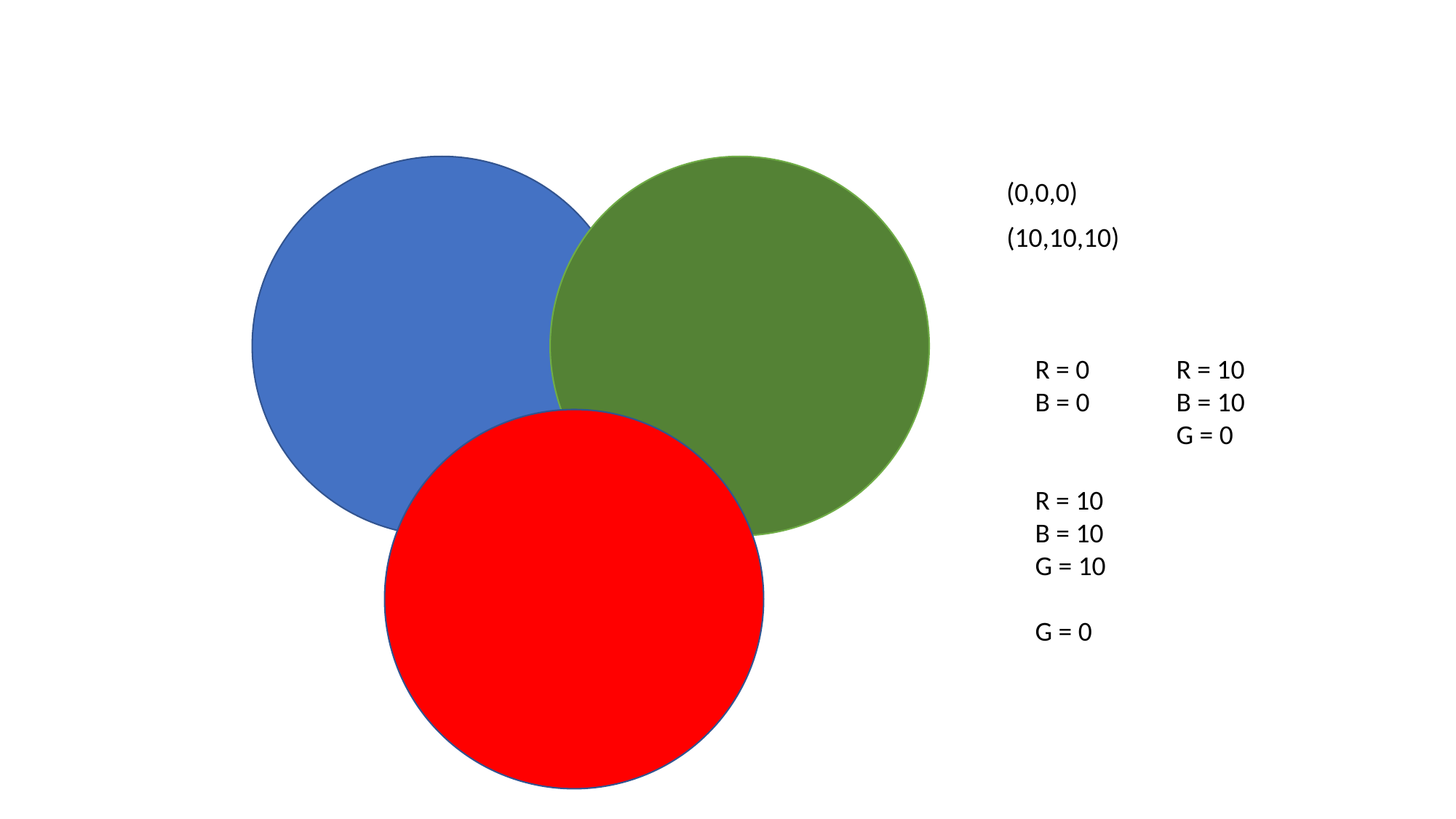

(0,0,0)
(10,10,10)
R = 0
B = 0

R = 10
B = 10
G = 10

G = 0

R = 10
B = 10
G = 0